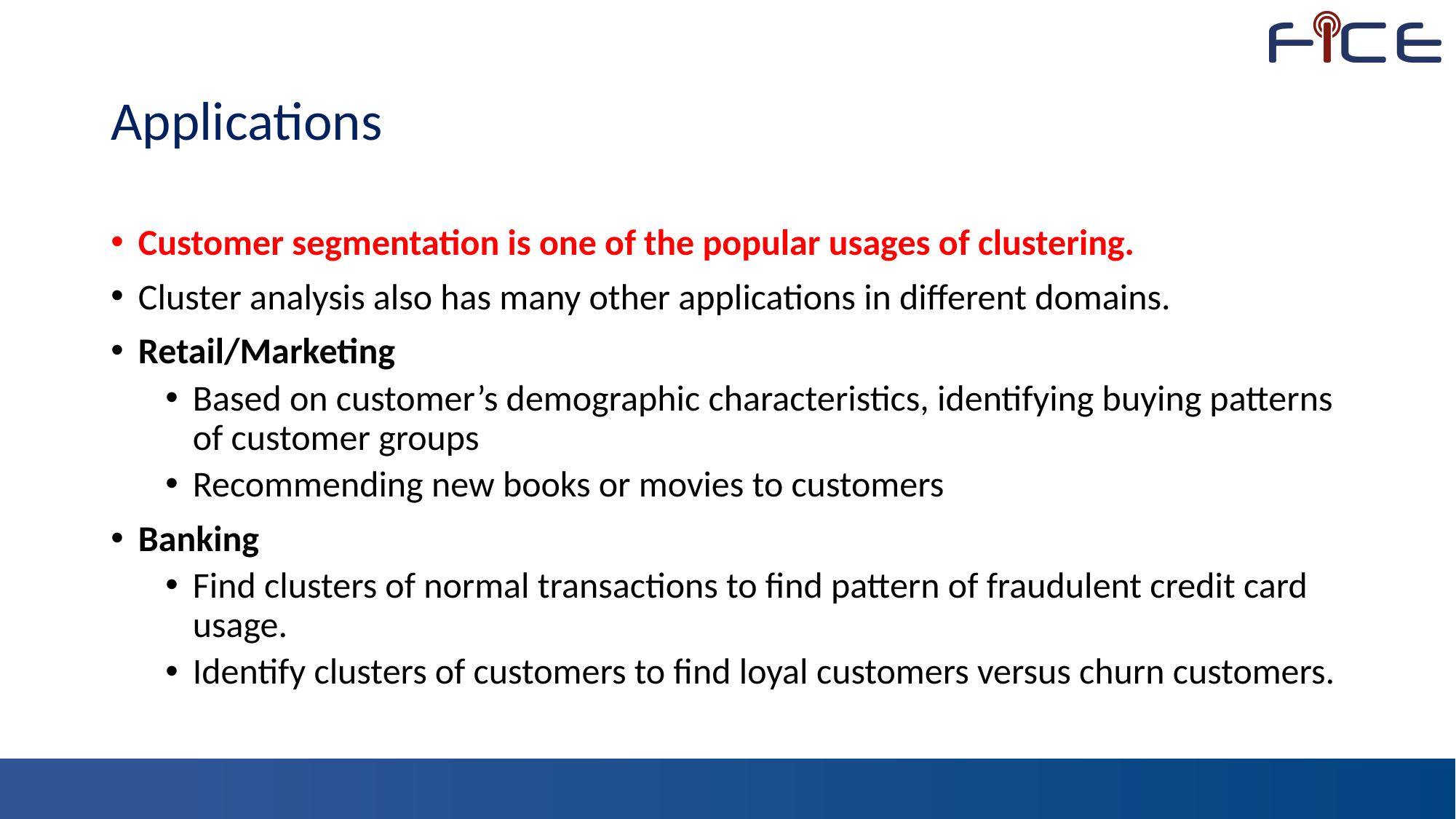

# Applications
Customer segmentation is one of the popular usages of clustering.
Cluster analysis also has many other applications in different domains.
Retail/Marketing
Based on customer’s demographic characteristics, identifying buying patterns of customer groups
Recommending new books or movies to customers
Banking
Find clusters of normal transactions to find pattern of fraudulent credit card usage.
Identify clusters of customers to find loyal customers versus churn customers.